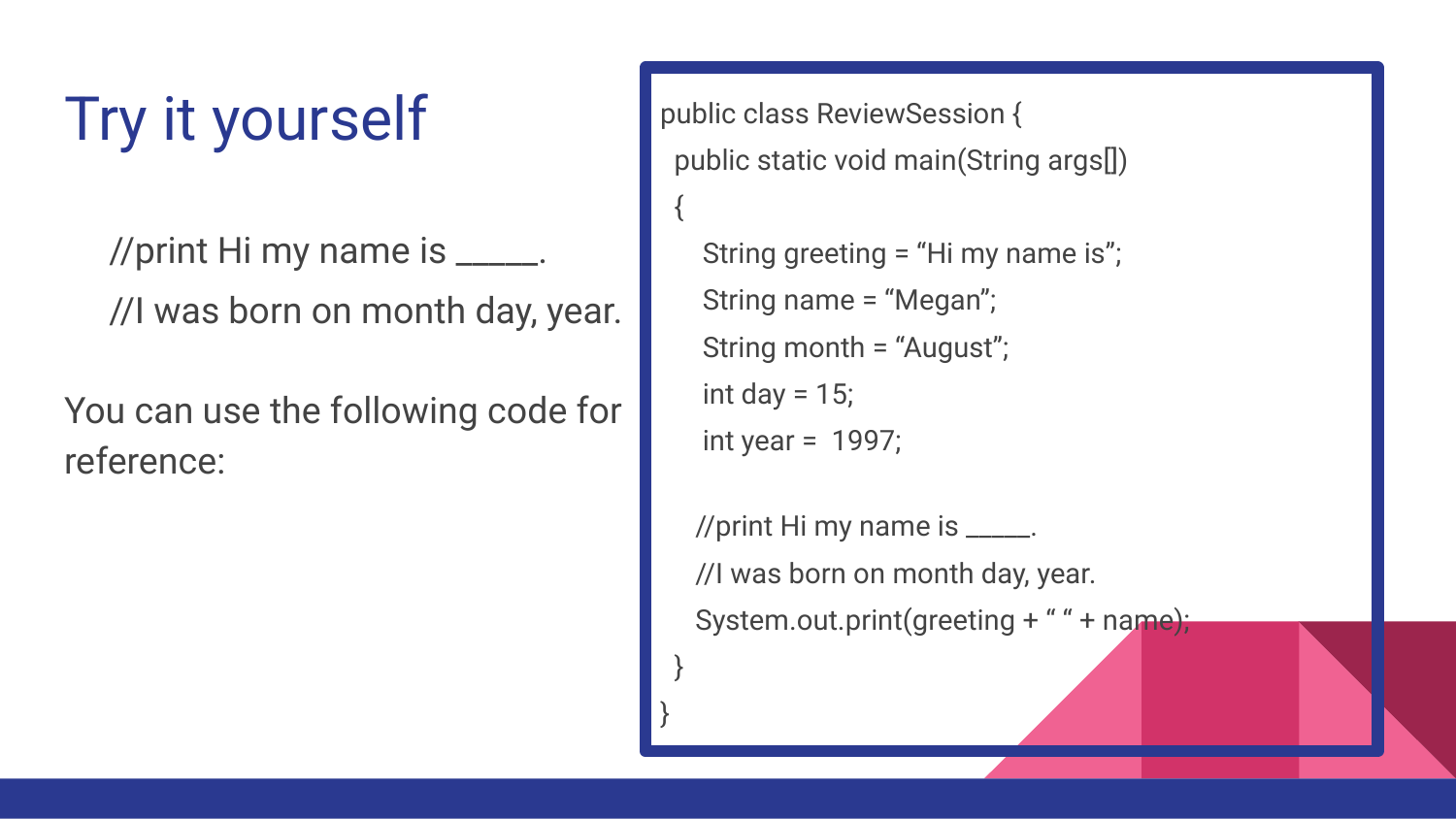

# Try it yourself
public class ReviewSession {
  public static void main(String args[])
  {
      String greeting = “Hi my name is”;
      String name = “Megan”;
      String month = “August”;
      int day = 15;
      int year =  1997;

     //print Hi my name is _____.
     //I was born on month day, year.
     System.out.print(greeting + “ “ + name);
  }
}

     //print Hi my name is _____.
     //I was born on month day, year.

You can use the following code for reference: